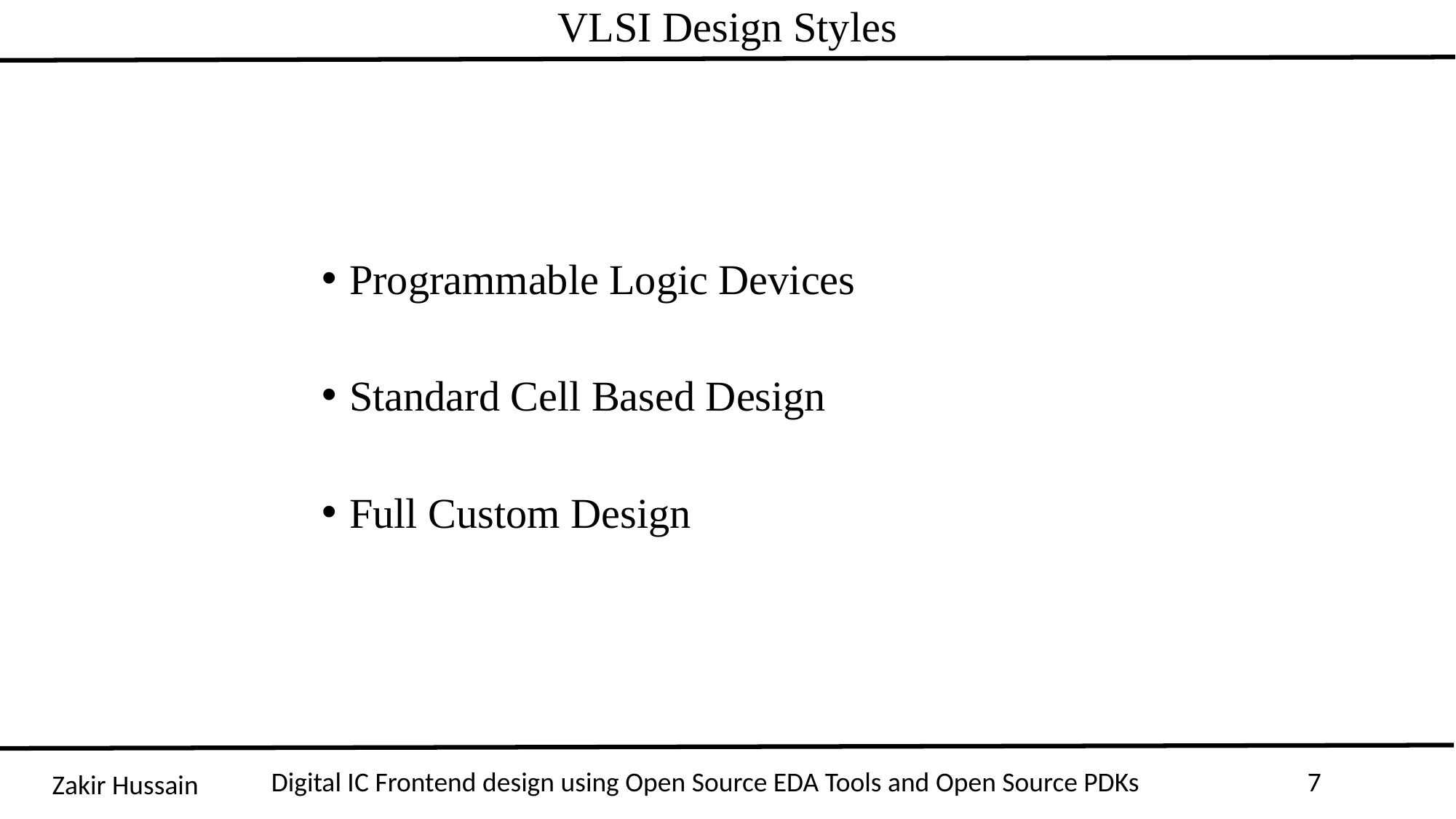

VLSI Design Styles
Programmable Logic Devices
Standard Cell Based Design
Full Custom Design
Digital IC Frontend design using Open Source EDA Tools and Open Source PDKs
7
Zakir Hussain